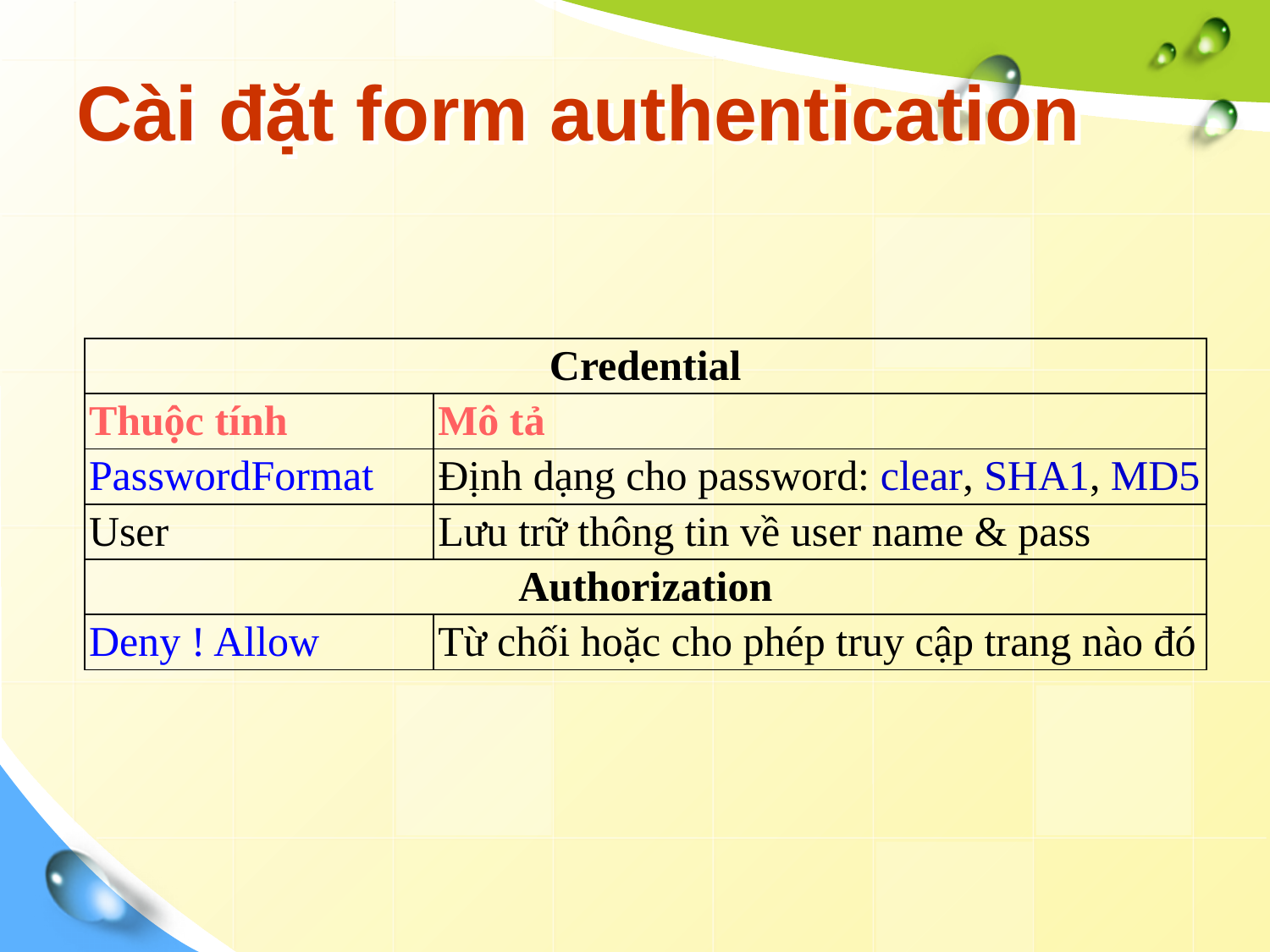

# Cài đặt form authentication
| Credential |  |
| --- | --- |
| Thuộc tính | Mô tả |
| PasswordFormat | Định dạng cho password: clear, SHA1, MD5 |
| User | Lưu trữ thông tin về user name & pass |
| Authorization |  |
| Deny ! Allow | Từ chối hoặc cho phép truy cập trang nào đó |